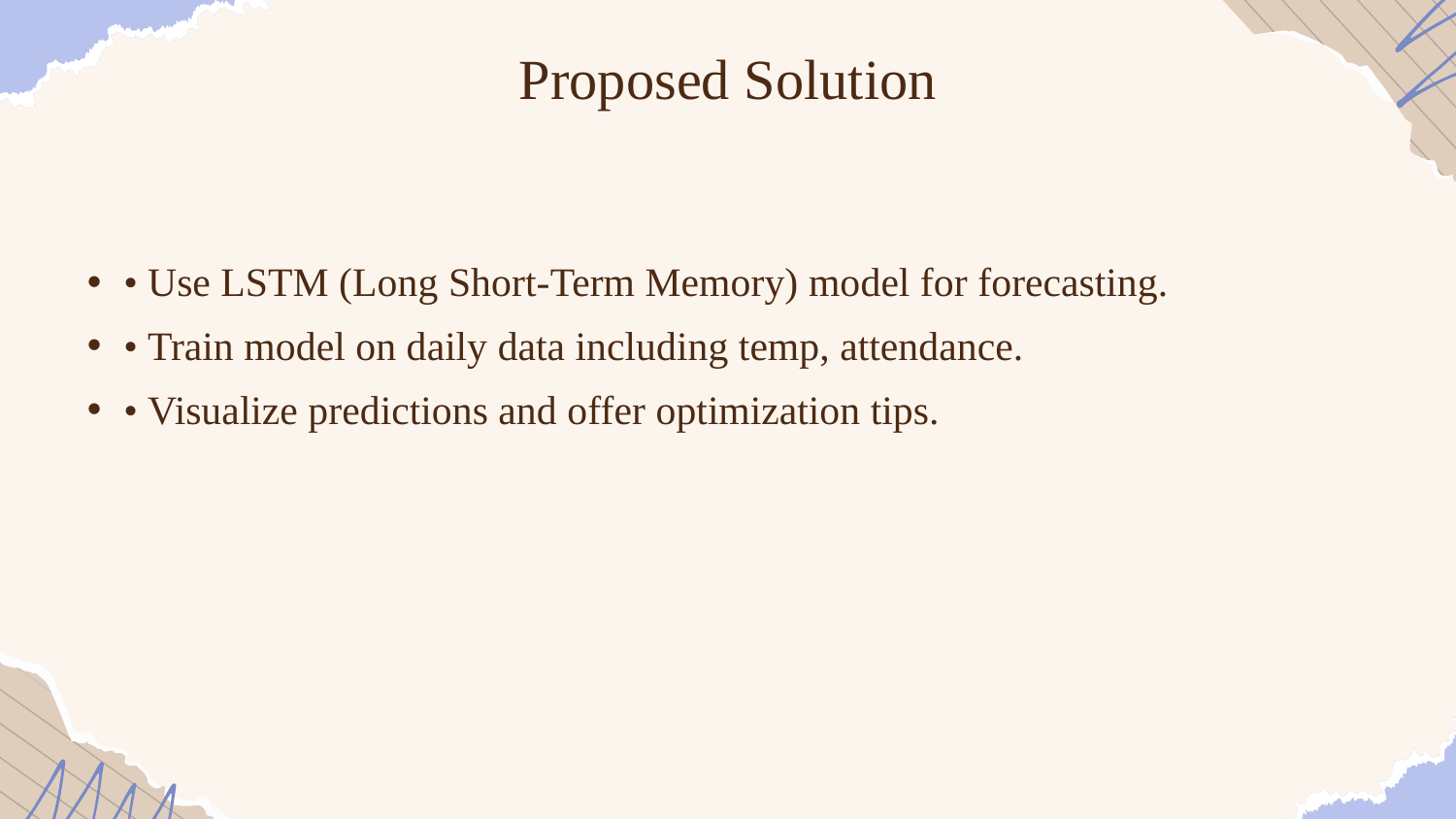

Proposed Solution
• Use LSTM (Long Short-Term Memory) model for forecasting.
• Train model on daily data including temp, attendance.
• Visualize predictions and offer optimization tips.